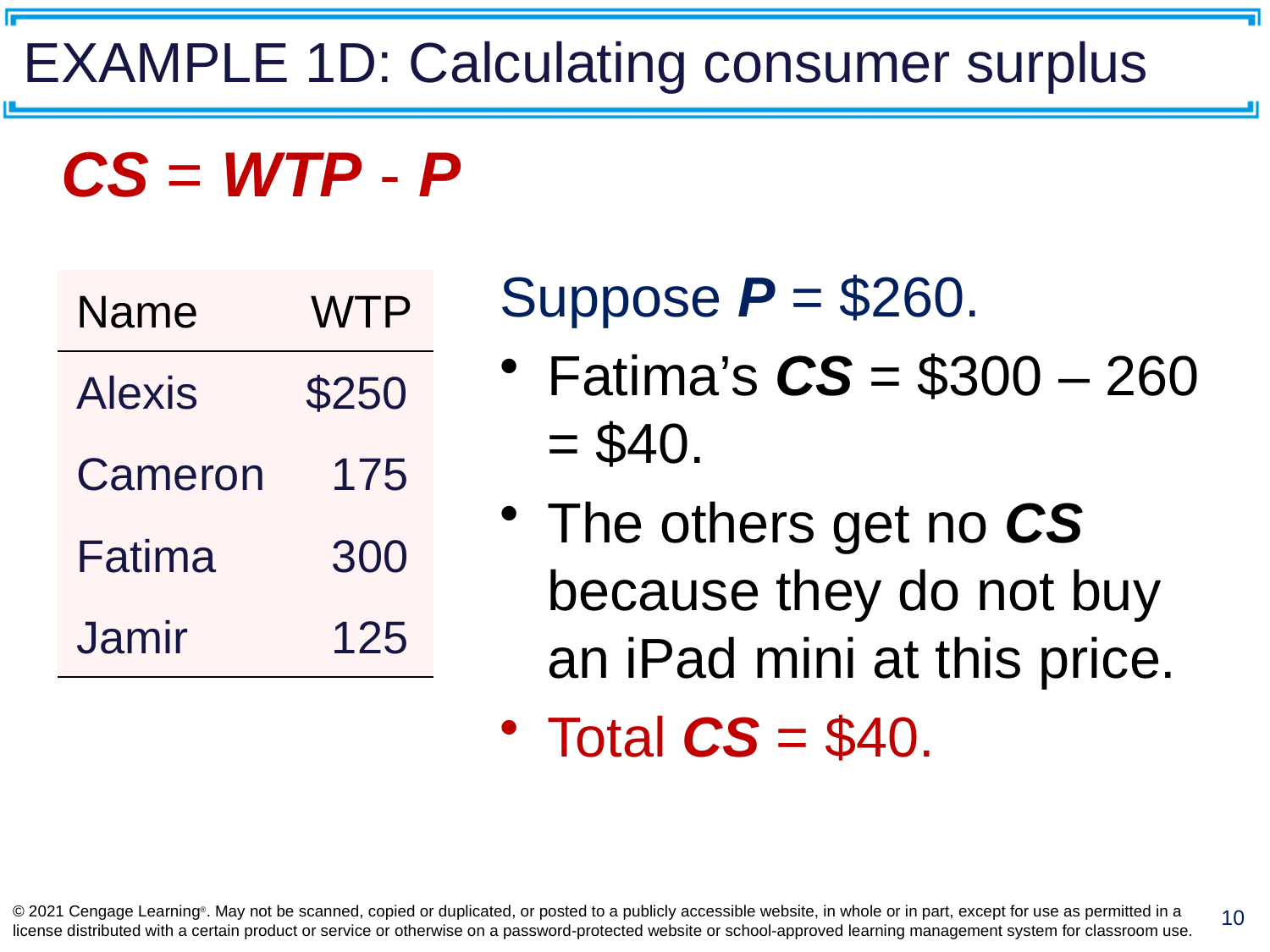

# EXAMPLE 1D: Calculating consumer surplus
CS = WTP - P
Suppose P = $260.
Fatima’s CS = $300 – 260 = $40.
The others get no CS because they do not buy an iPad mini at this price.
Total CS = $40.
| Name | WTP |
| --- | --- |
| Alexis | $250 |
| Cameron | 175 |
| Fatima | 300 |
| Jamir | 125 |
10